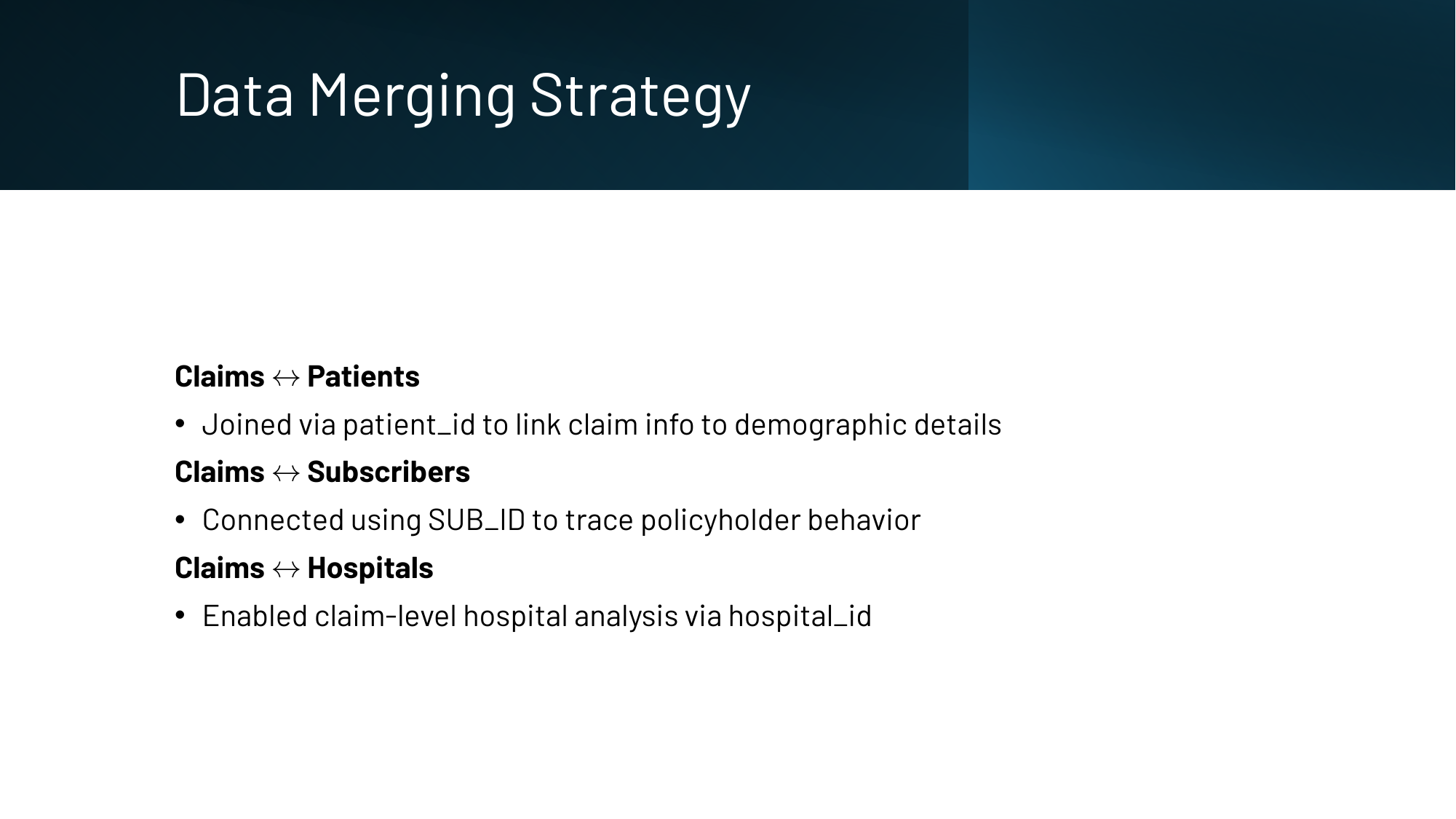

# Data Merging Strategy
Claims ↔ Patients
Joined via patient_id to link claim info to demographic details
Claims ↔ Subscribers
Connected using SUB_ID to trace policyholder behavior
Claims ↔ Hospitals
Enabled claim-level hospital analysis via hospital_id